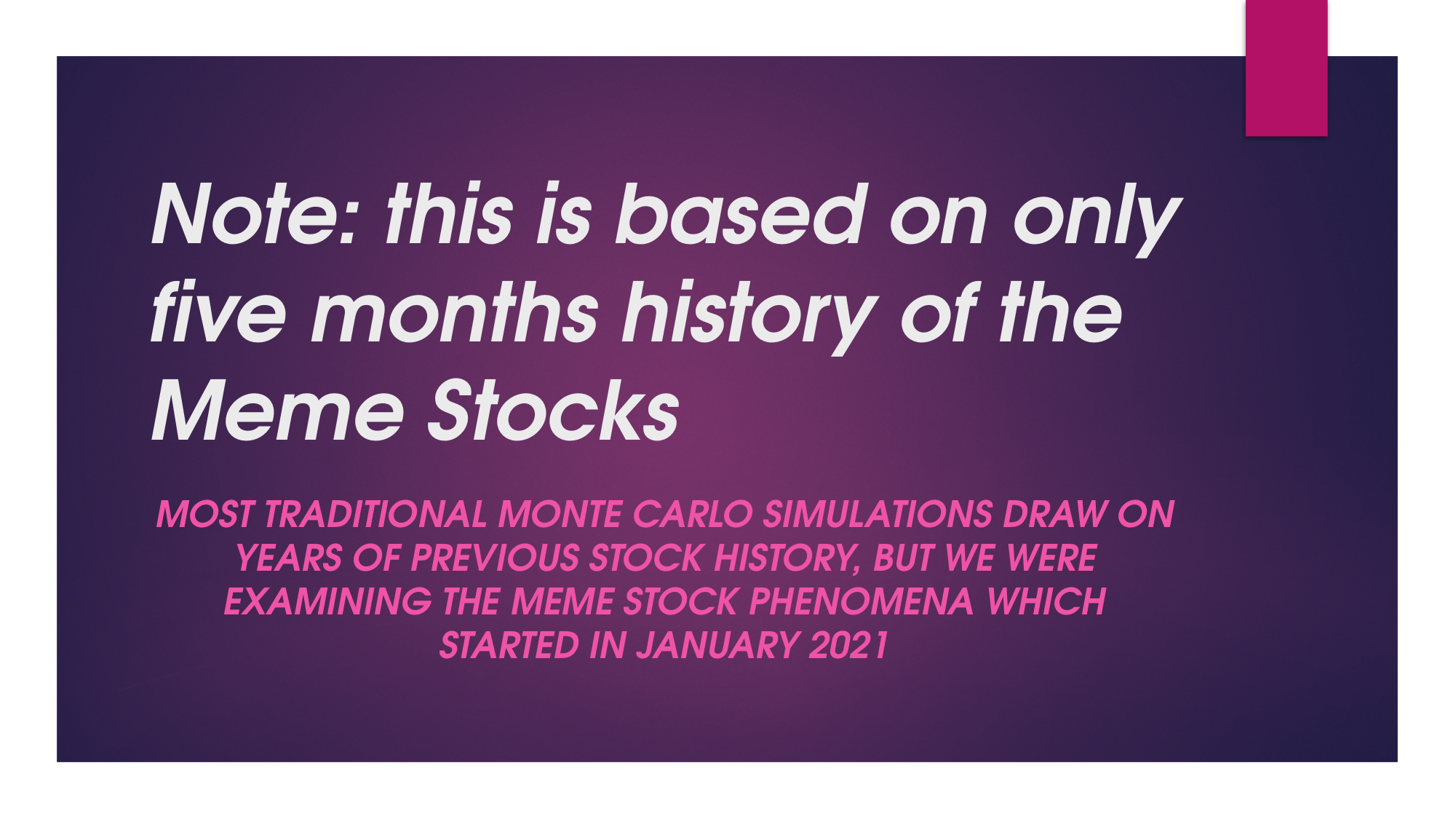

# Note: this is based on only five months history of the Meme Stocks
Most traditional Monte Carlo Simulations draw on years of previous stock history, but we were examining the meme stock phenomena which started in January 2021